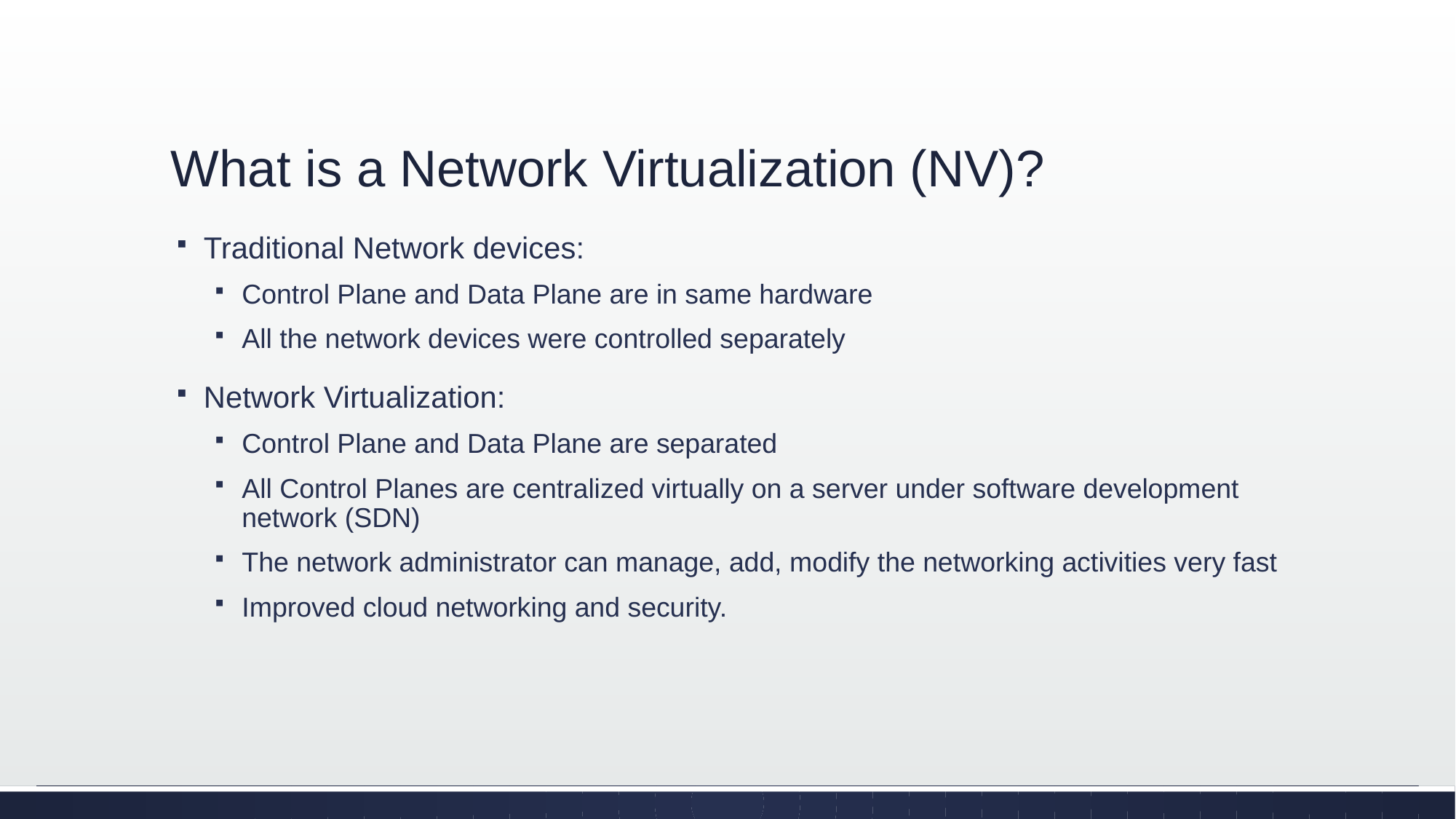

# What is a Network Virtualization (NV)?
Traditional Network devices:
Control Plane and Data Plane are in same hardware
All the network devices were controlled separately
Network Virtualization:
Control Plane and Data Plane are separated
All Control Planes are centralized virtually on a server under software development network (SDN)
The network administrator can manage, add, modify the networking activities very fast
Improved cloud networking and security.